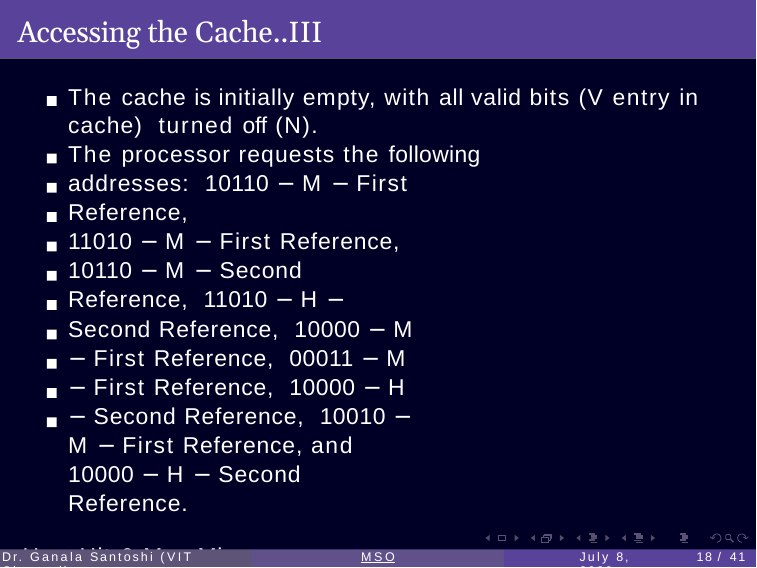

# Accessing the Cache..III
The cache is initially empty, with all valid bits (V entry in cache)  turned off (N).
The processor requests the following addresses:  10110 − M − First Reference,
11010 − M − First Reference,  10110 − M − Second Reference,  11010 − H − Second Reference,  10000 − M − First Reference,  00011 − M − First Reference,  10000 − H − Second Reference,  10010 − M − First Reference, and  10000 − H − Second Reference.
H = Hit & M = Miss
Full memory address of the word is concatenation of tag field j and the  index i. Alternately it can be written as j × 8 + i.

Dr. Ganala Santoshi (VIT Chennai)
MSO
July 8, 2020
18 / 41